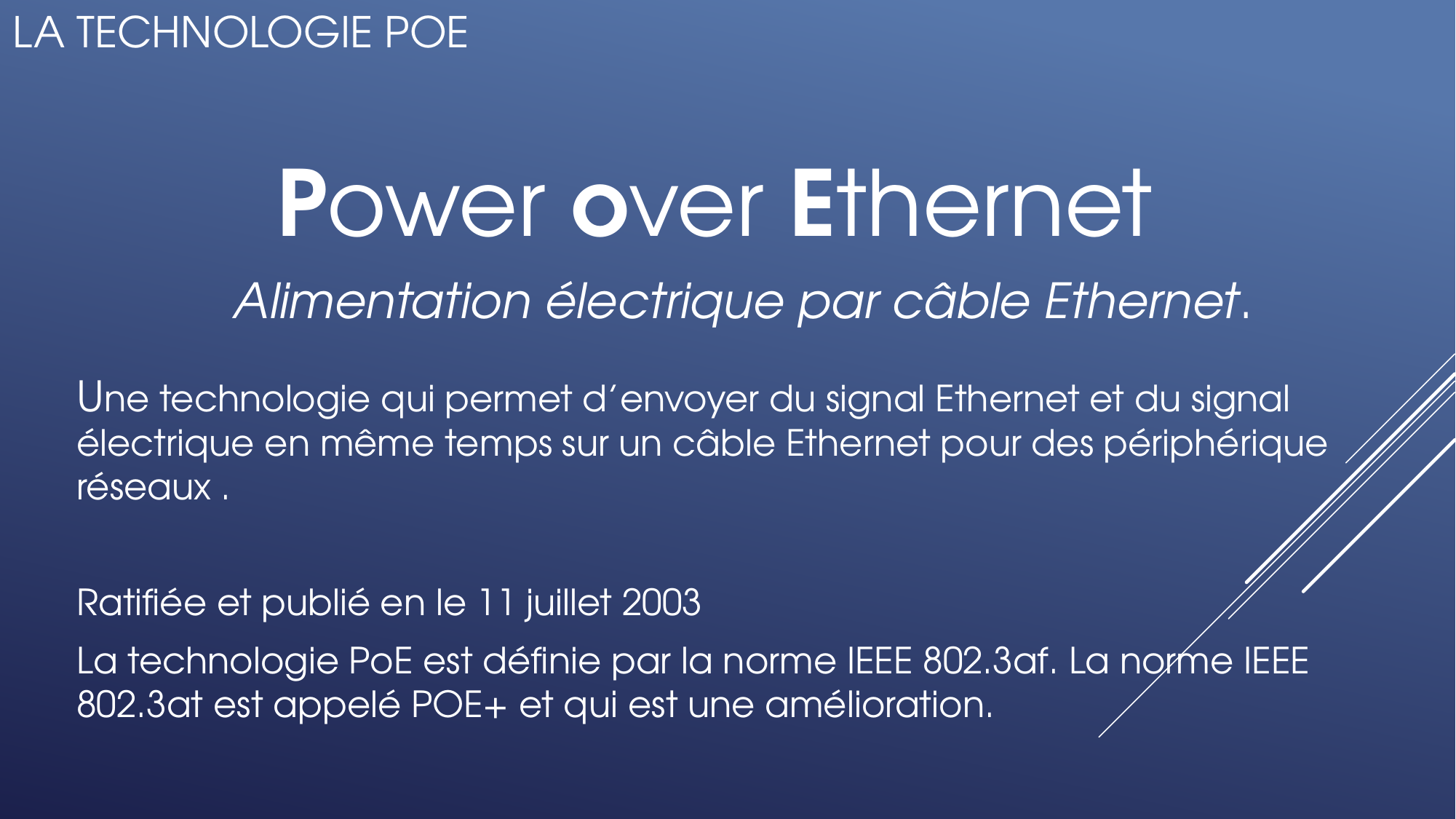

# La technologie PoE
Power over Ethernet
 Alimentation électrique par câble Ethernet.
Une technologie qui permet d’envoyer du signal Ethernet et du signal électrique en même temps sur un câble Ethernet pour des périphérique réseaux .

Ratifiée et publié en le 11 juillet 2003
La technologie PoE est définie par la norme IEEE 802.3af. La norme IEEE 802.3at est appelé POE+ et qui est une amélioration.